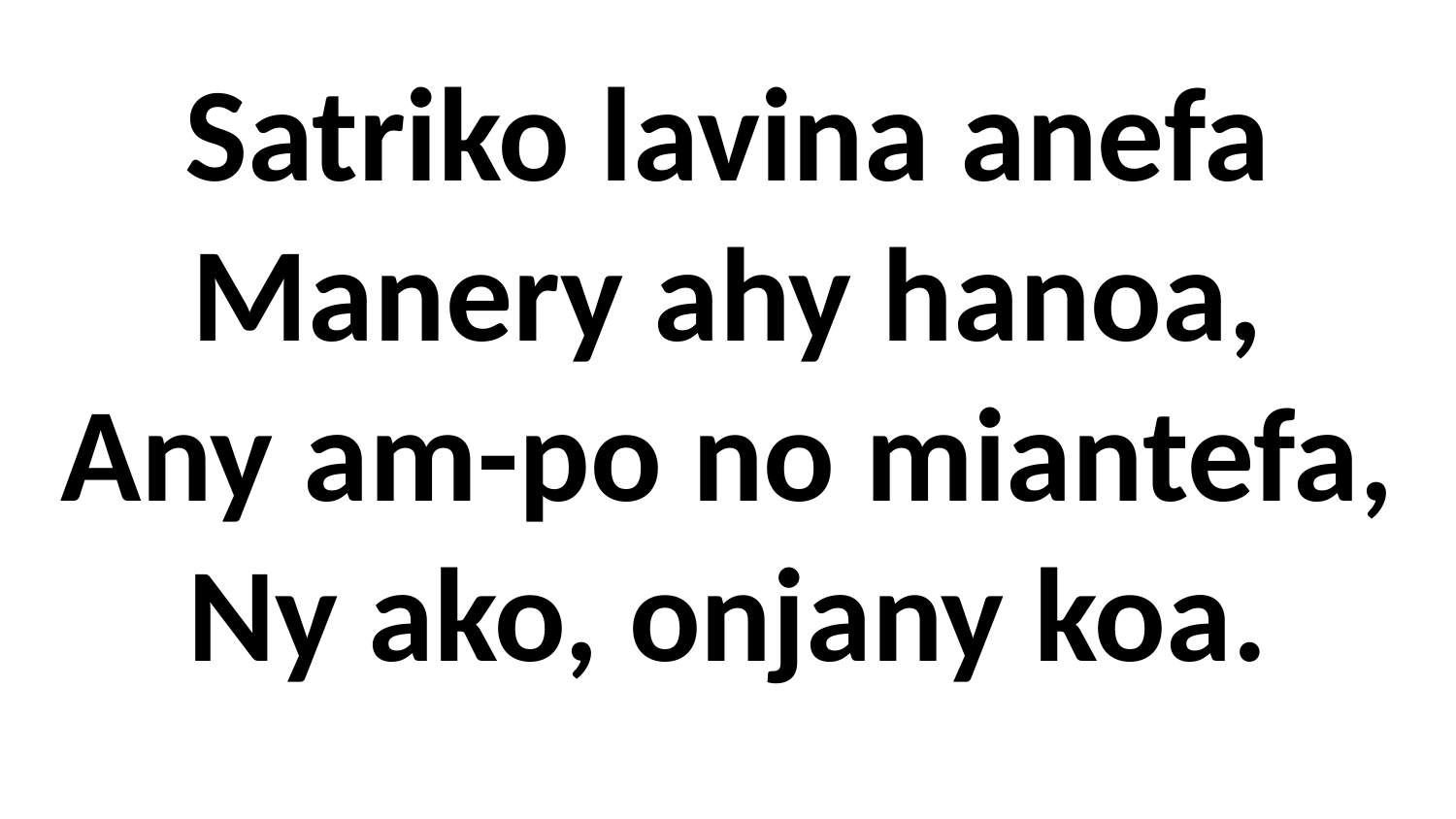

# Satriko lavina anefa Manery ahy hanoa, Any am-po no miantefa, Ny ako, onjany koa.